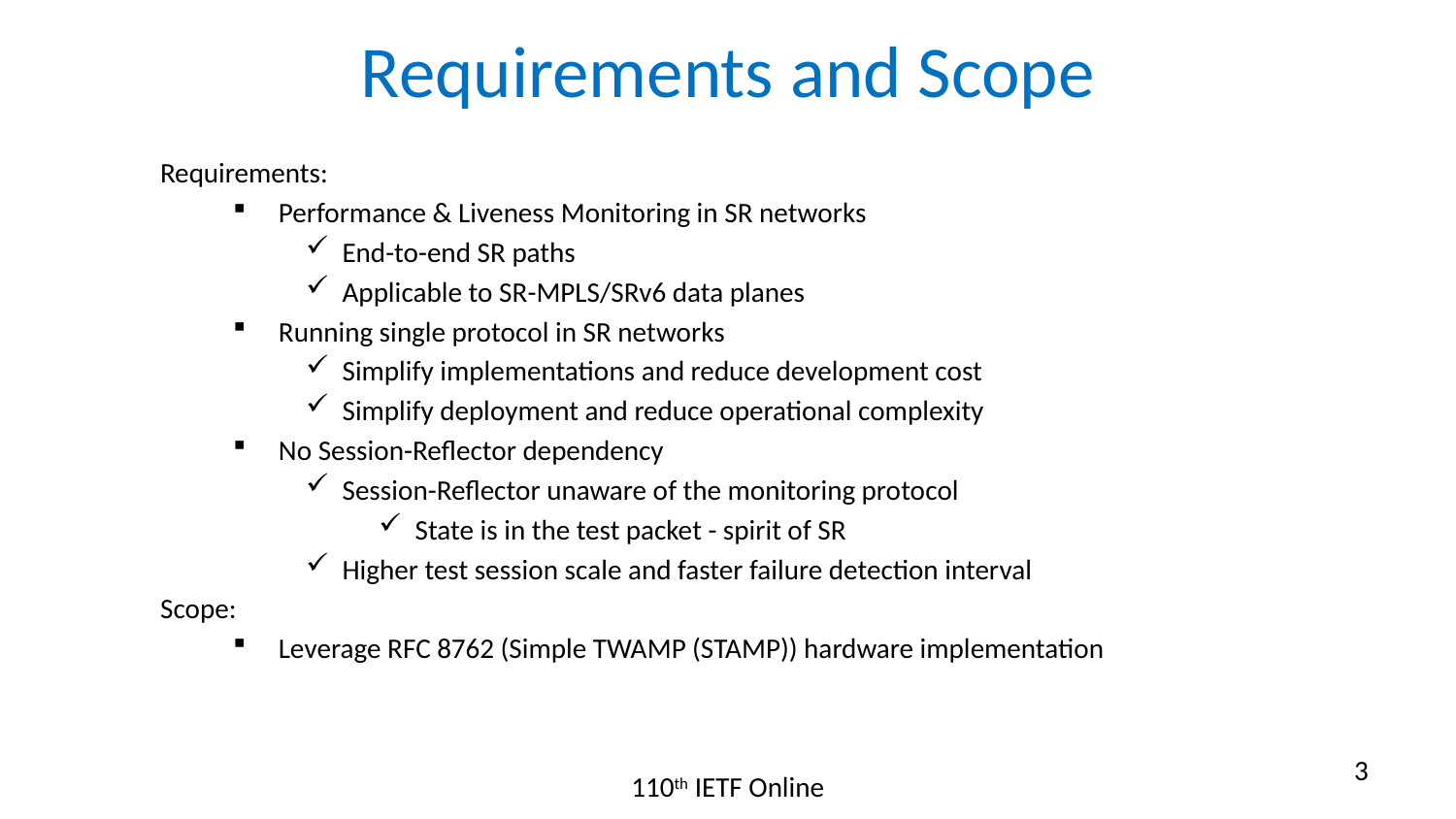

# Requirements and Scope
Requirements:
Performance & Liveness Monitoring in SR networks
End-to-end SR paths
Applicable to SR-MPLS/SRv6 data planes
Running single protocol in SR networks
Simplify implementations and reduce development cost
Simplify deployment and reduce operational complexity
No Session-Reflector dependency
Session-Reflector unaware of the monitoring protocol
State is in the test packet - spirit of SR
Higher test session scale and faster failure detection interval
Scope:
Leverage RFC 8762 (Simple TWAMP (STAMP)) hardware implementation

3
110th IETF Online